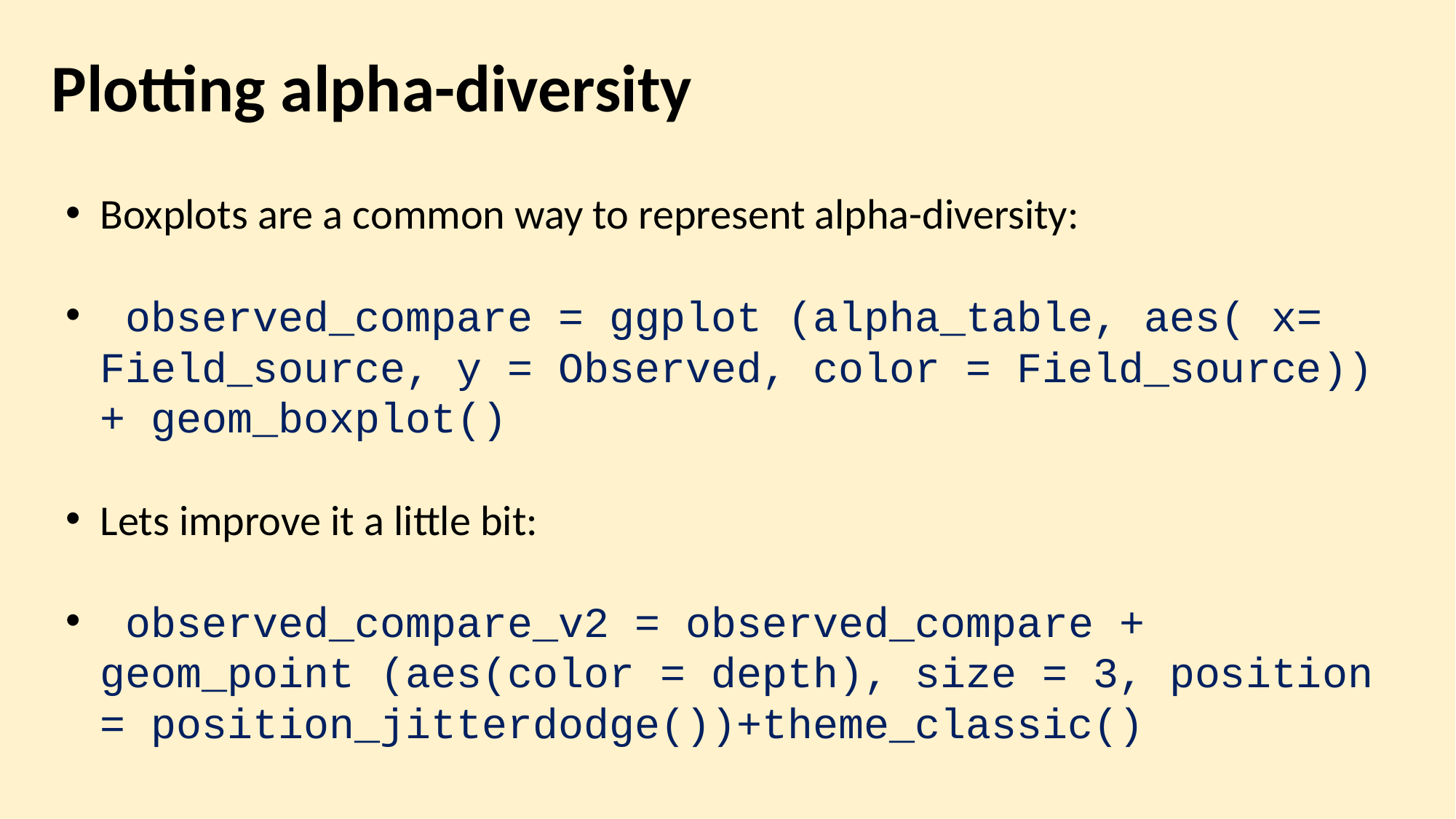

Plotting alpha-diversity
Boxplots are a common way to represent alpha-diversity:

 observed_compare = ggplot (alpha_table, aes( x= Field_source, y = Observed, color = Field_source)) + geom_boxplot()

Lets improve it a little bit:

 observed_compare_v2 = observed_compare + geom_point (aes(color = depth), size = 3, position = position_jitterdodge())+theme_classic()